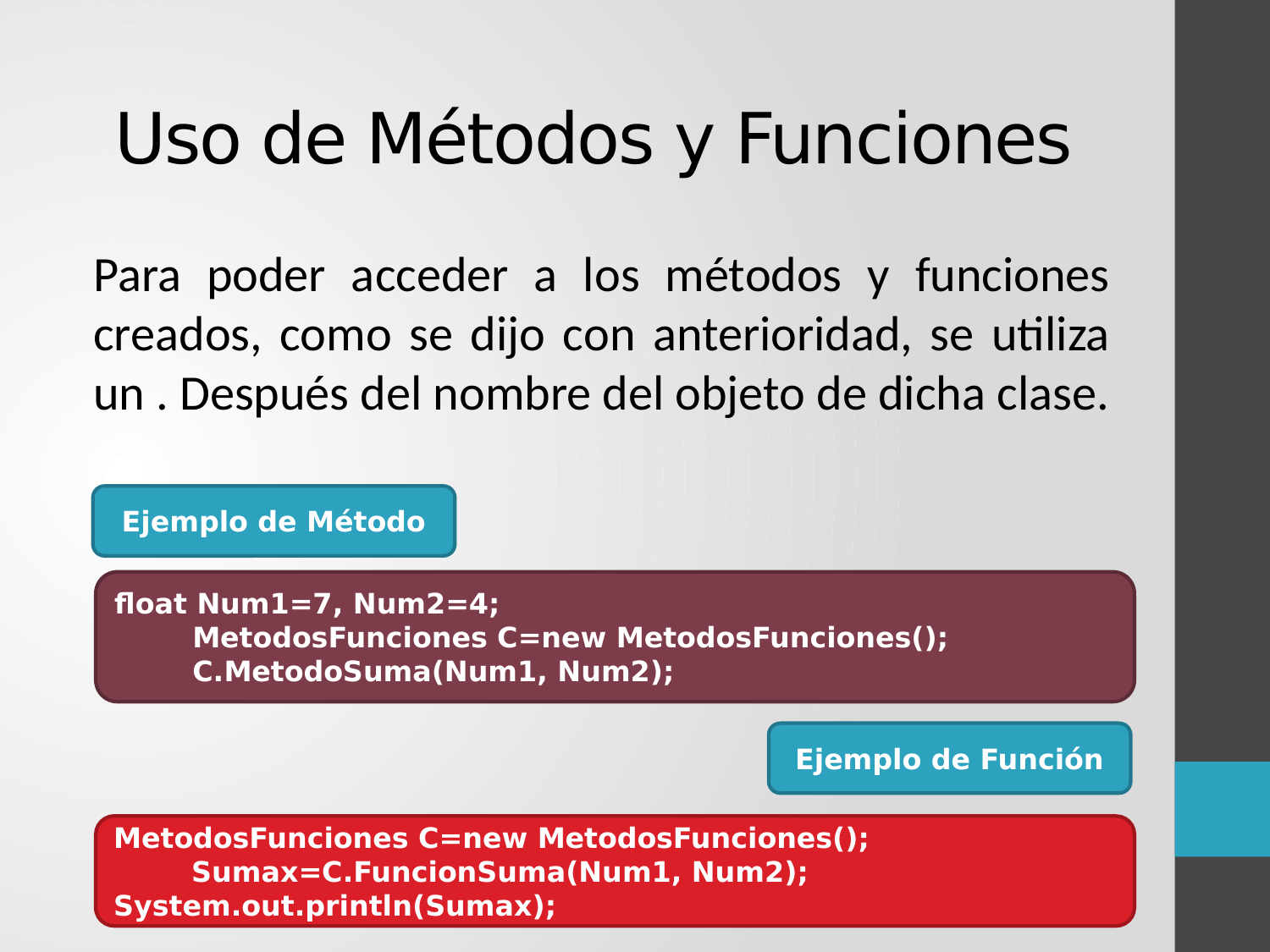

# Uso de Métodos y Funciones
Para poder acceder a los métodos y funciones creados, como se dijo con anterioridad, se utiliza un . Después del nombre del objeto de dicha clase.
Ejemplo de Método
float Num1=7, Num2=4;
        MetodosFunciones C=new MetodosFunciones();
        C.MetodoSuma(Num1, Num2);
Ejemplo de Función
MetodosFunciones C=new MetodosFunciones();
        Sumax=C.FuncionSuma(Num1, Num2);
System.out.println(Sumax);